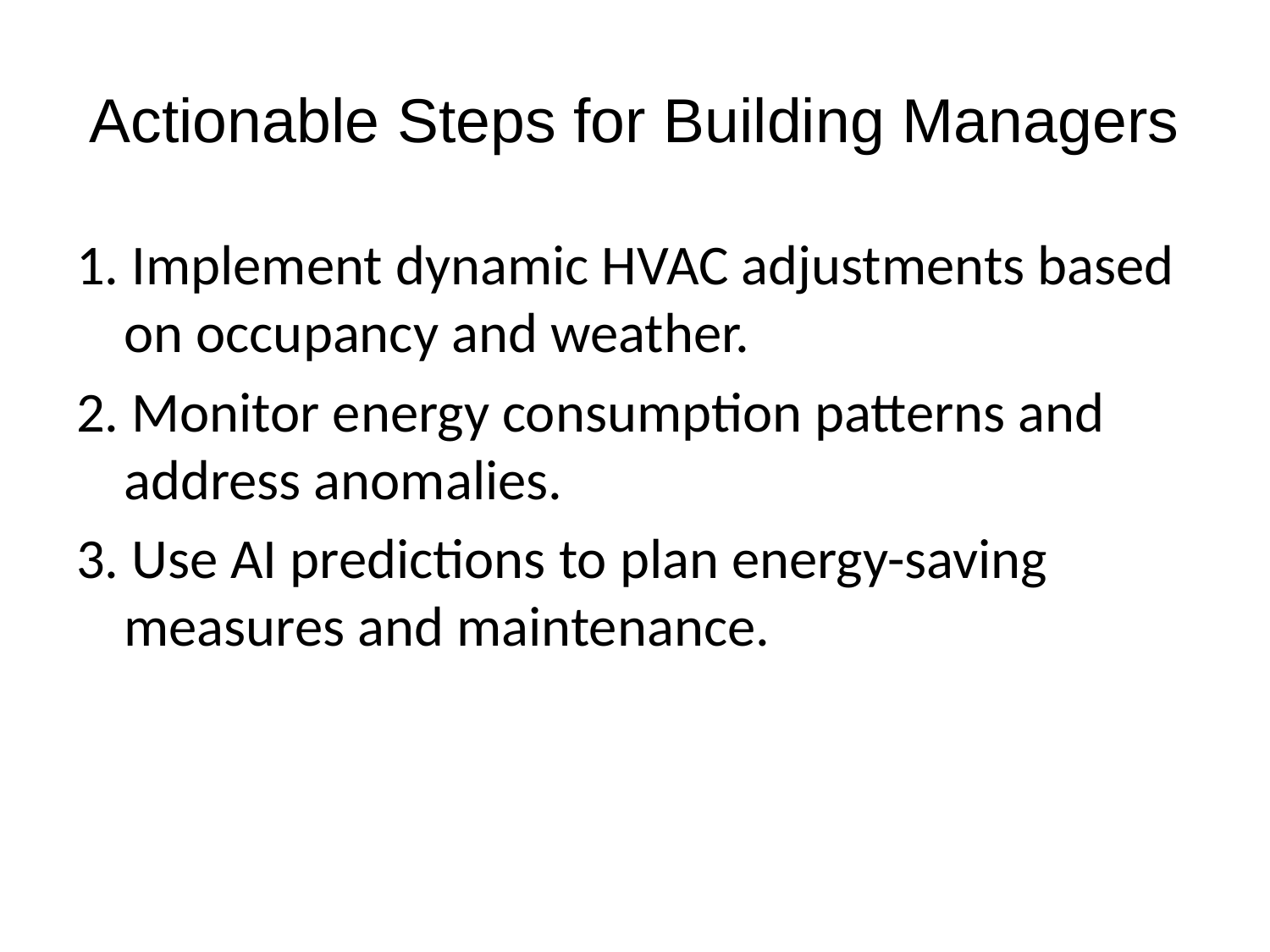

# Actionable Steps for Building Managers
1. Implement dynamic HVAC adjustments based on occupancy and weather.
2. Monitor energy consumption patterns and address anomalies.
3. Use AI predictions to plan energy-saving measures and maintenance.